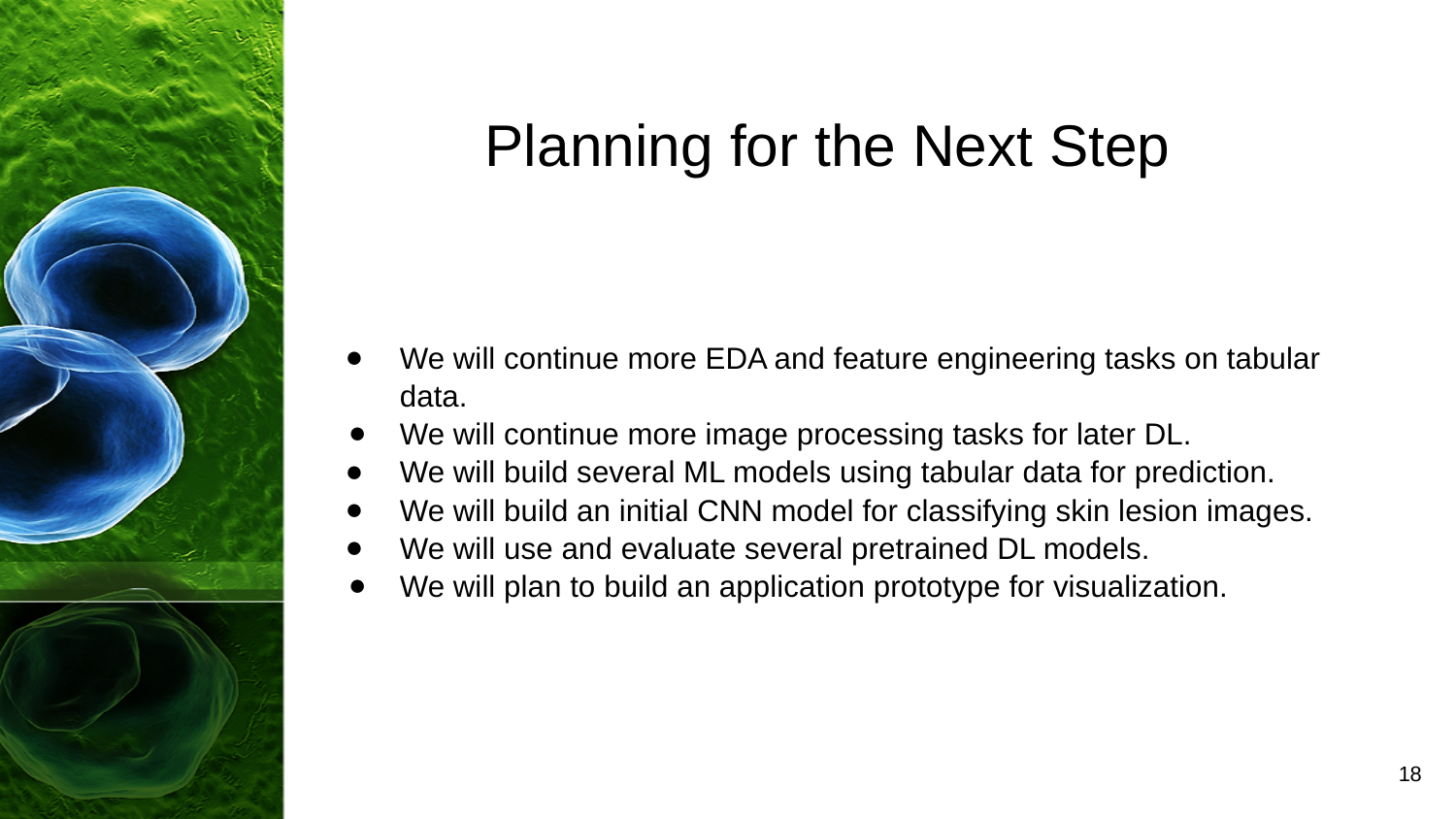

# Planning for the Next Step
We will continue more EDA and feature engineering tasks on tabular data.
We will continue more image processing tasks for later DL.
We will build several ML models using tabular data for prediction.
We will build an initial CNN model for classifying skin lesion images.
We will use and evaluate several pretrained DL models.
We will plan to build an application prototype for visualization.

18